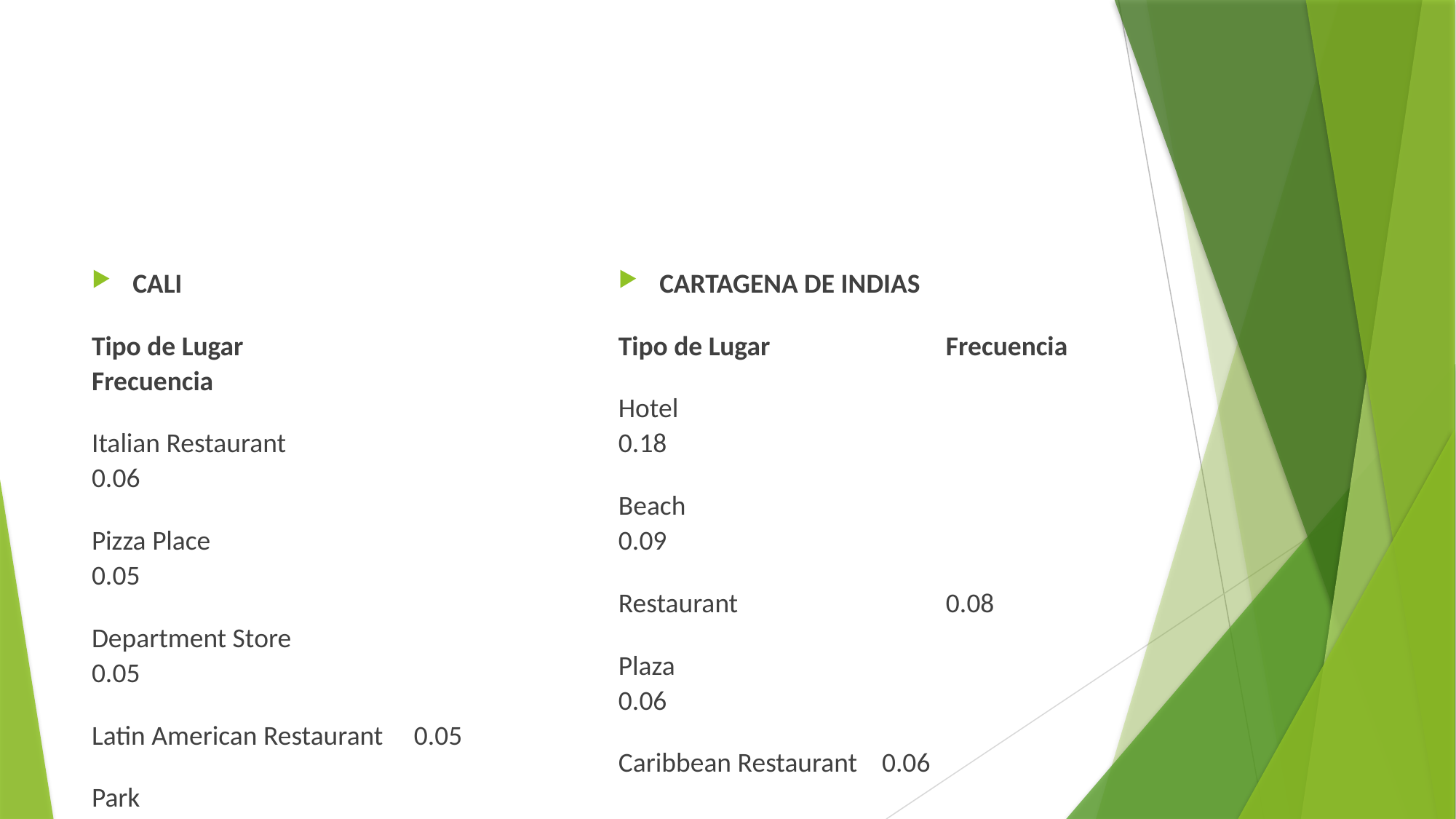

CALI
Tipo de Lugar  			Frecuencia
Italian Restaurant   			0.06
Pizza Place        			0.05
Department Store   		0.05
Latin American Restaurant     0.05
Park        					0.04
CARTAGENA DE INDIAS
Tipo de Lugar  		Frecuencia
Hotel        			0.18
Beach        			0.09
Restaurant        		0.08
Plaza        				0.06
Caribbean Restaurant    0.06